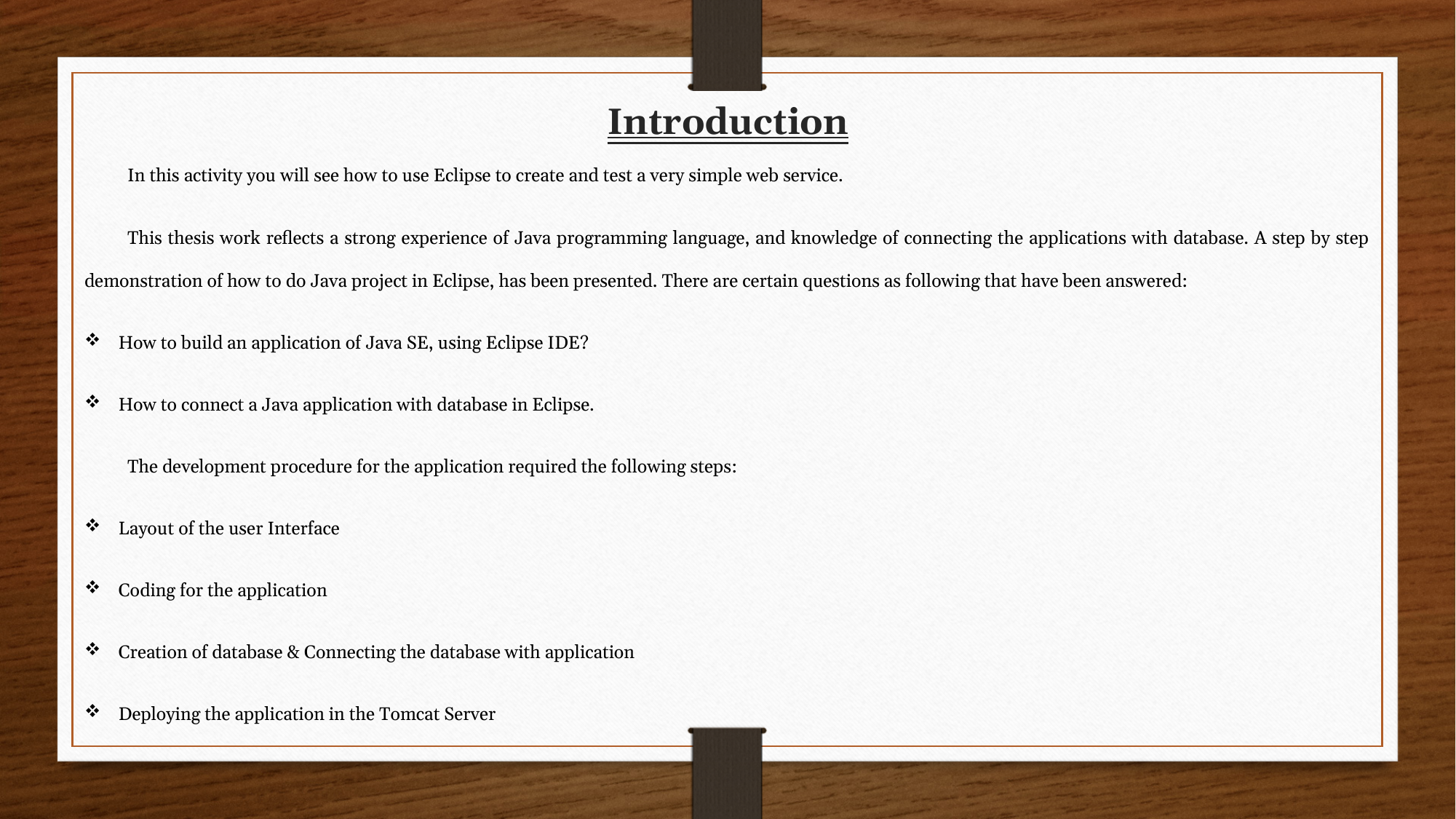

Introduction
In this activity you will see how to use Eclipse to create and test a very simple web service.
This thesis work reflects a strong experience of Java programming language, and knowledge of connecting the applications with database. A step by step demonstration of how to do Java project in Eclipse, has been presented. There are certain questions as following that have been answered:
How to build an application of Java SE, using Eclipse IDE?
How to connect a Java application with database in Eclipse.
The development procedure for the application required the following steps:
Layout of the user Interface
Coding for the application
Creation of database & Connecting the database with application
Deploying the application in the Tomcat Server